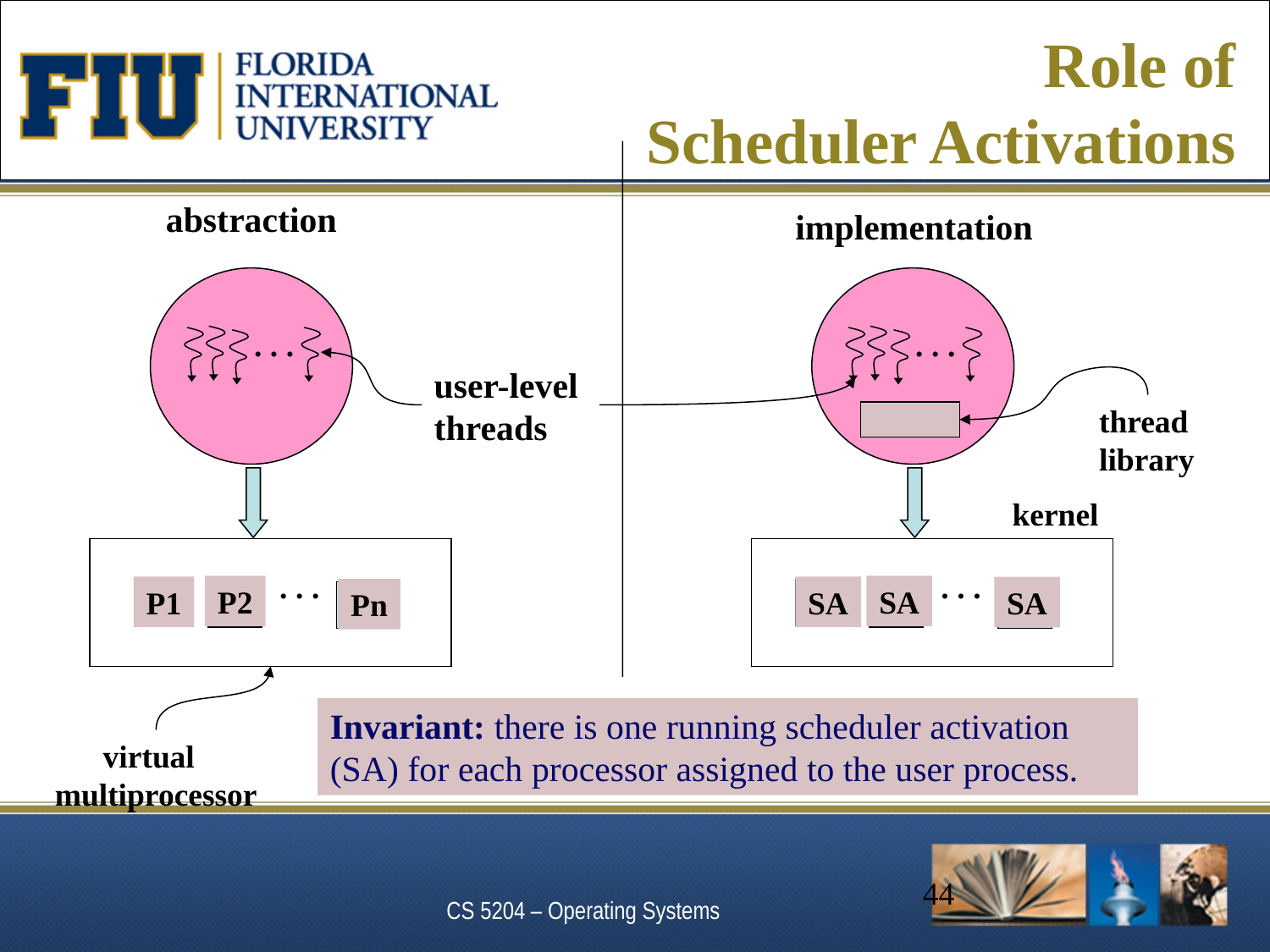

# Role of Scheduler Activations

abstraction
implementation

. . .

. . .
P2
P1
Pn

. . .

thread
library

kernel

. . .
SA
SA
SA

user-level
threads
Invariant: there is one running scheduler activation (SA) for each processor assigned to the user process.
      virtual
multiprocessor
CS 5204 – Operating Systems
44